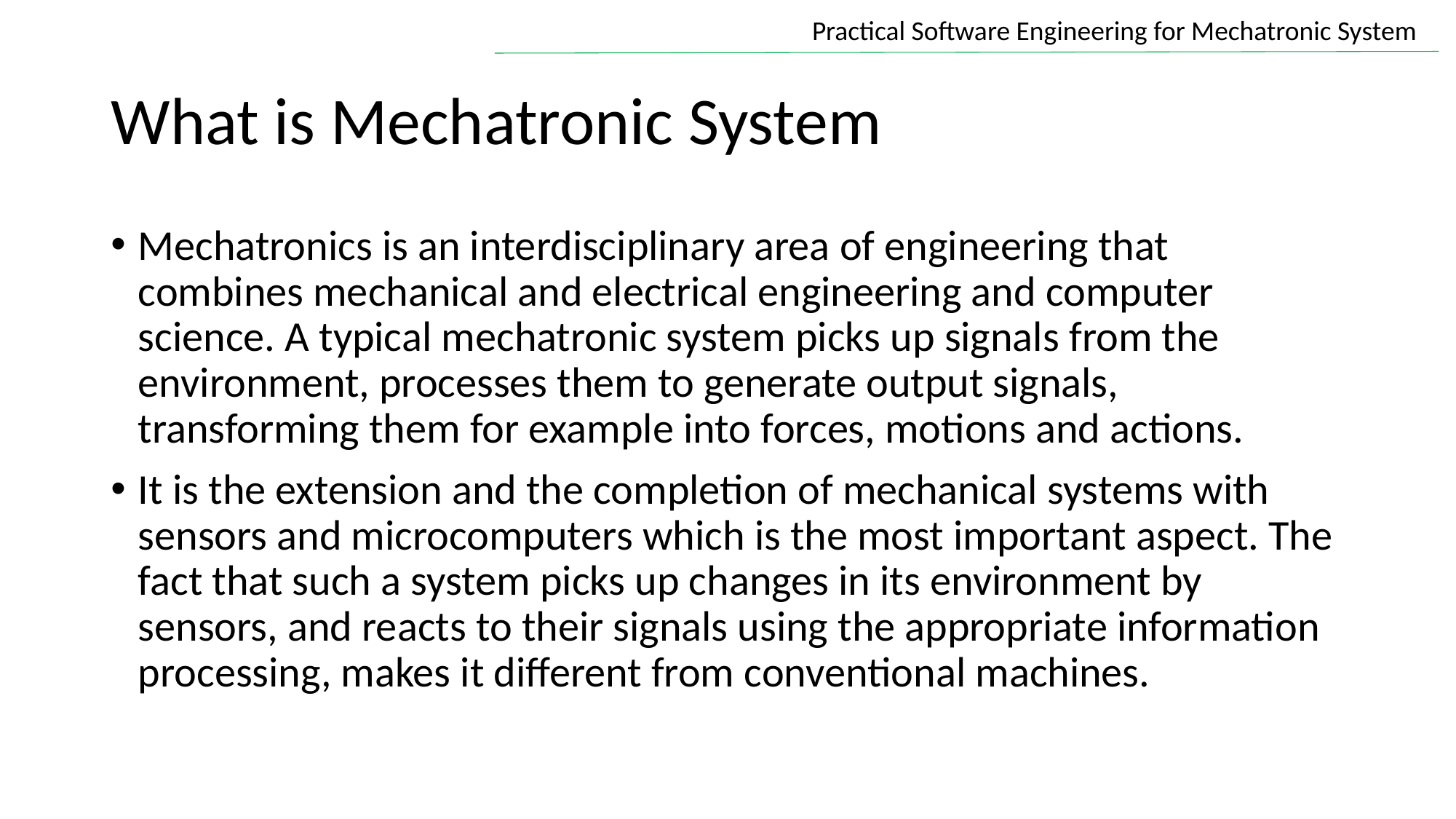

# What is Mechatronic System
Mechatronics is an interdisciplinary area of engineering that combines mechanical and electrical engineering and computer science. A typical mechatronic system picks up signals from the environment, processes them to generate output signals, transforming them for example into forces, motions and actions.
It is the extension and the completion of mechanical systems with sensors and microcomputers which is the most important aspect. The fact that such a system picks up changes in its environment by sensors, and reacts to their signals using the appropriate information processing, makes it different from conventional machines.

28